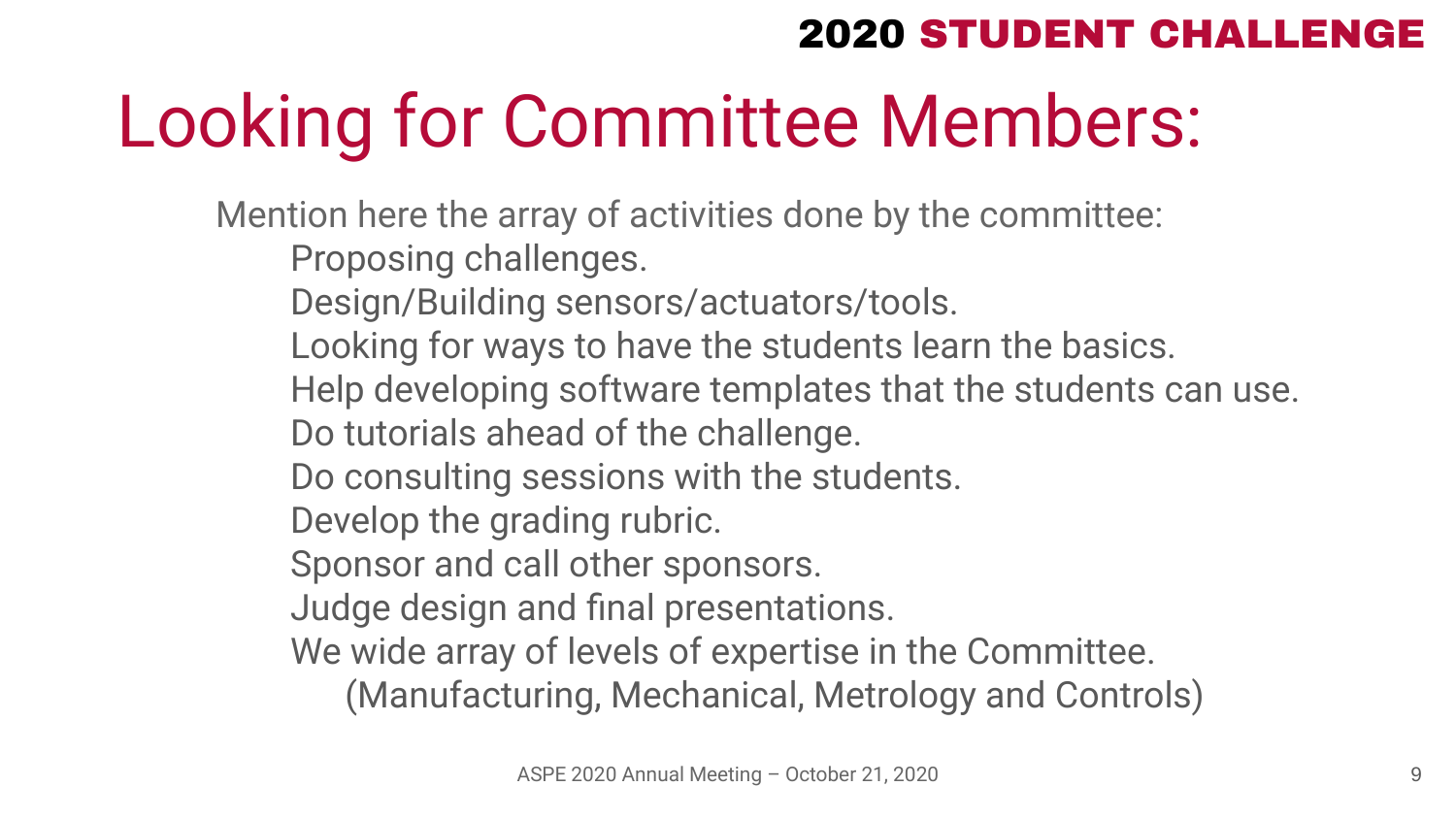

# Looking for Committee Members:
Mention here the array of activities done by the committee:
Proposing challenges.
Design/Building sensors/actuators/tools.
Looking for ways to have the students learn the basics.
Help developing software templates that the students can use.
Do tutorials ahead of the challenge.
Do consulting sessions with the students.
Develop the grading rubric.
Sponsor and call other sponsors.
Judge design and final presentations.
We wide array of levels of expertise in the Committee.  (Manufacturing, Mechanical, Metrology and Controls)
9
ASPE 2020 Annual Meeting – October 21, 2020